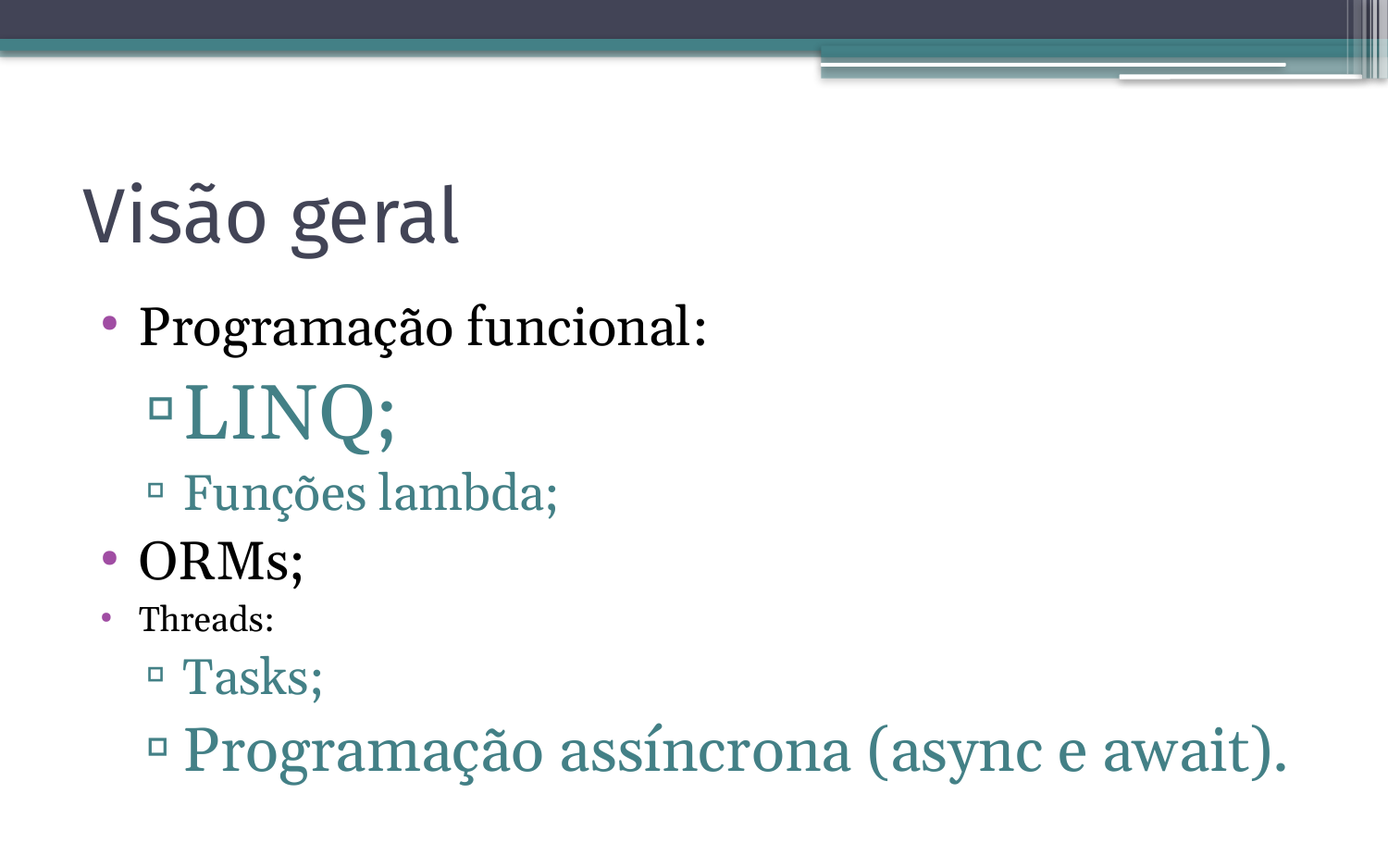

# Visão geral
Programação funcional:
LINQ;
Funções lambda;
ORMs;
Threads:
Tasks;
Programação assíncrona (async e await).